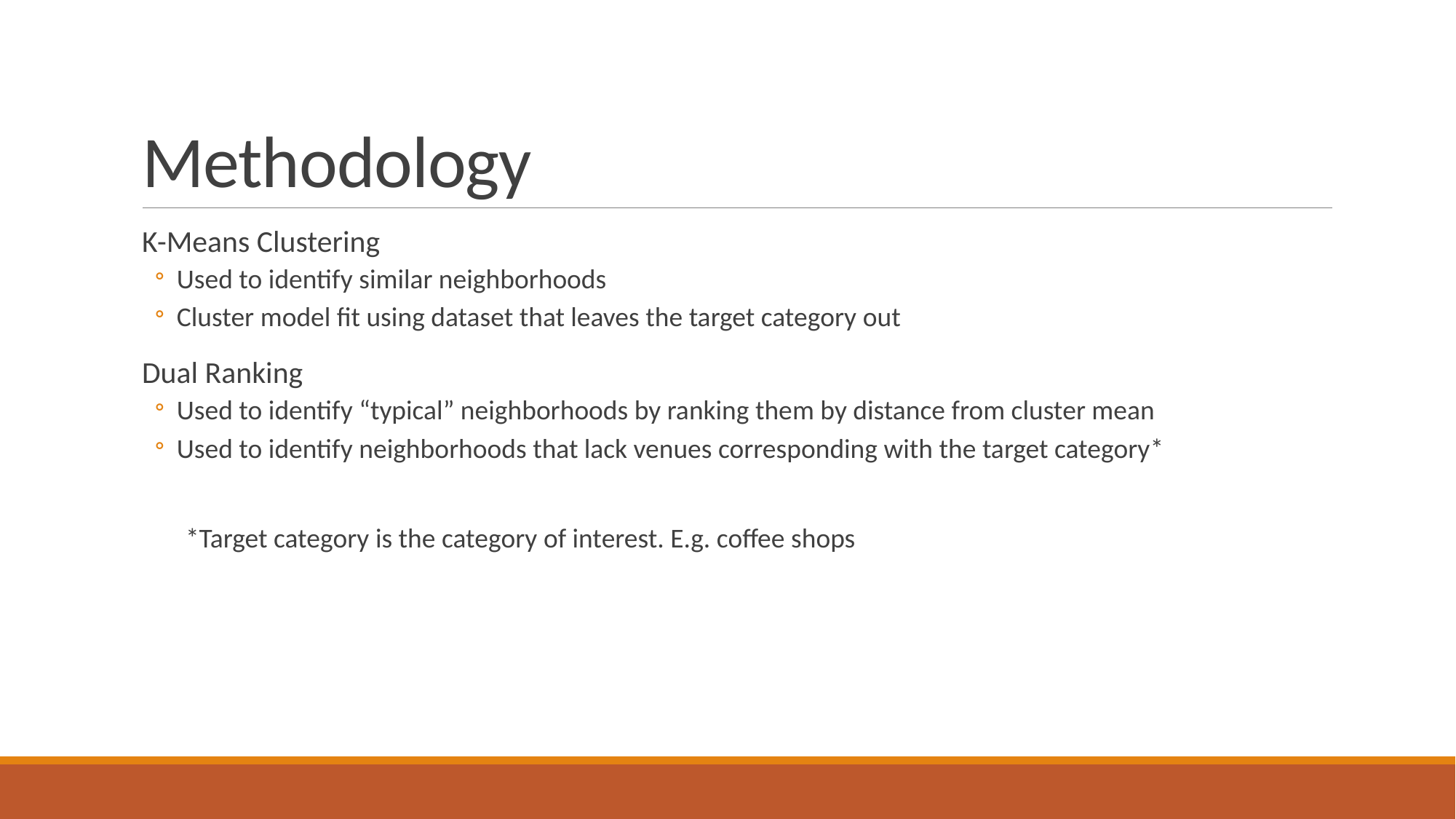

# Methodology
K-Means Clustering
Used to identify similar neighborhoods
Cluster model fit using dataset that leaves the target category out
Dual Ranking
Used to identify “typical” neighborhoods by ranking them by distance from cluster mean
Used to identify neighborhoods that lack venues corresponding with the target category*

*Target category is the category of interest. E.g. coffee shops